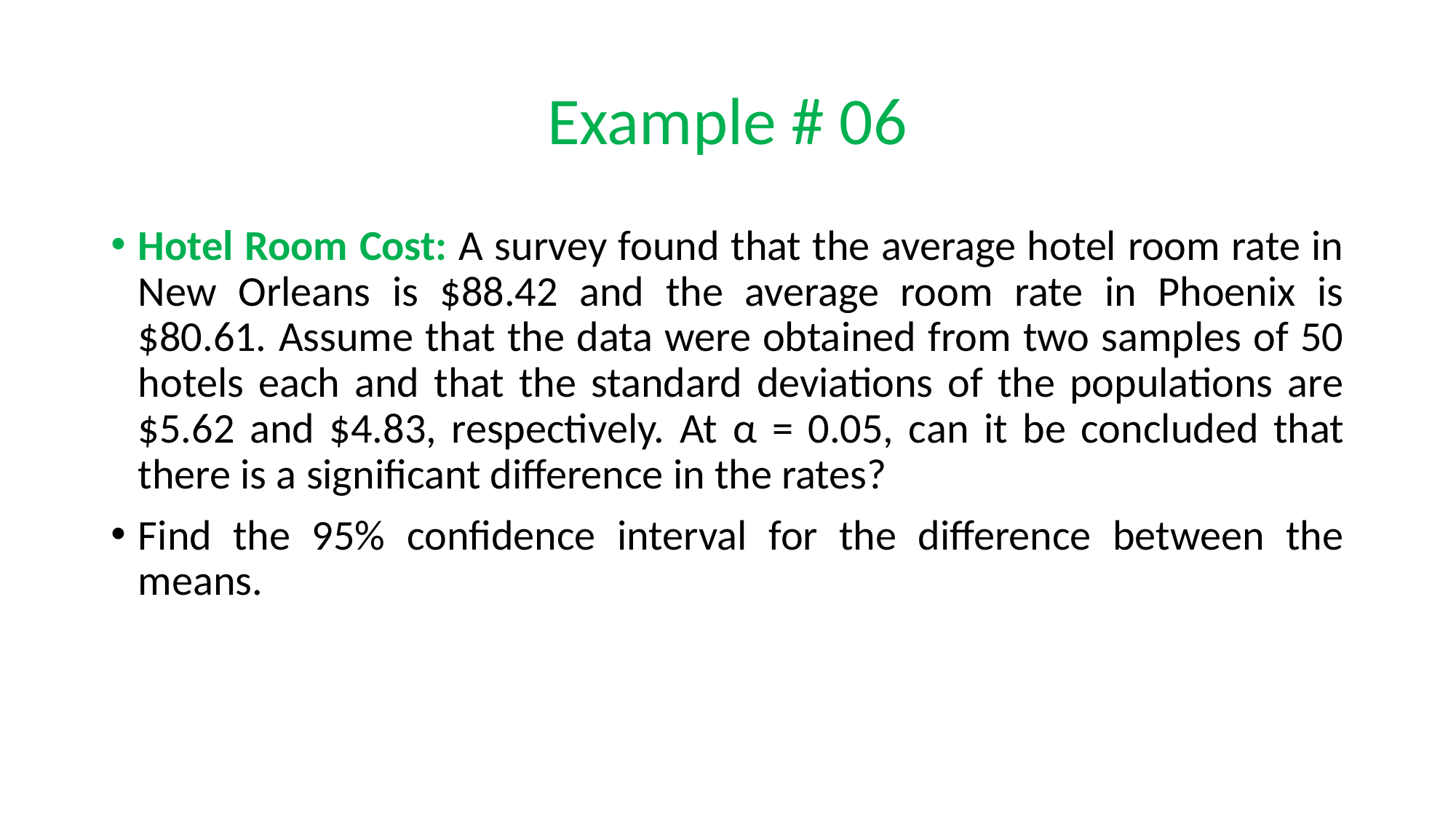

# Example # 06
Hotel Room Cost: A survey found that the average hotel room rate in New Orleans is $88.42 and the average room rate in Phoenix is $80.61. Assume that the data were obtained from two samples of 50 hotels each and that the standard deviations of the populations are $5.62 and $4.83, respectively. At α = 0.05, can it be concluded that there is a significant difference in the rates?
Find the 95% confidence interval for the difference between the means.